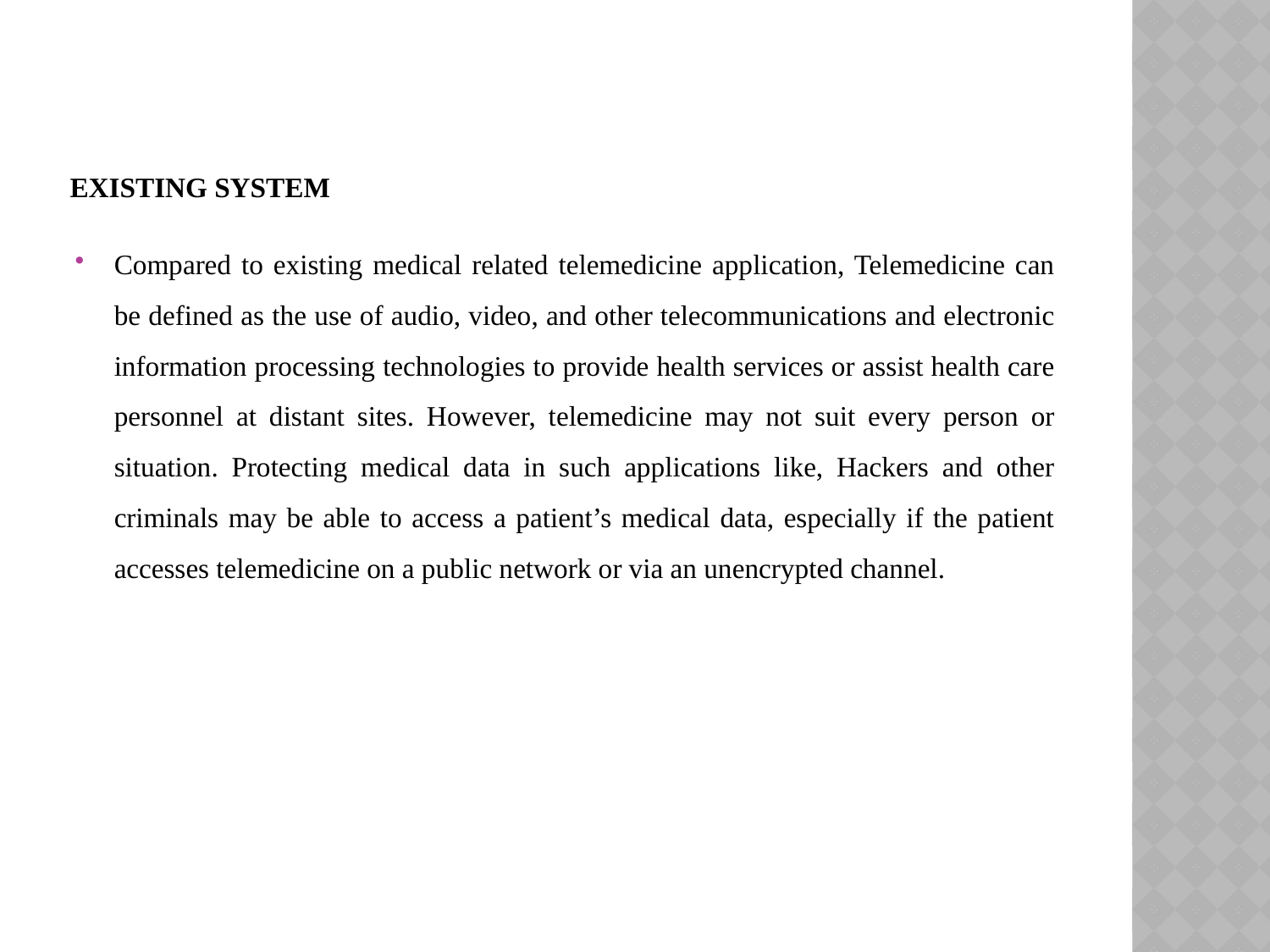

# EXISTING SYSTEM
Compared to existing medical related telemedicine application, Telemedicine can be defined as the use of audio, video, and other telecommunications and electronic information processing technologies to provide health services or assist health care personnel at distant sites. However, telemedicine may not suit every person or situation. Protecting medical data in such applications like, Hackers and other criminals may be able to access a patient’s medical data, especially if the patient accesses telemedicine on a public network or via an unencrypted channel.